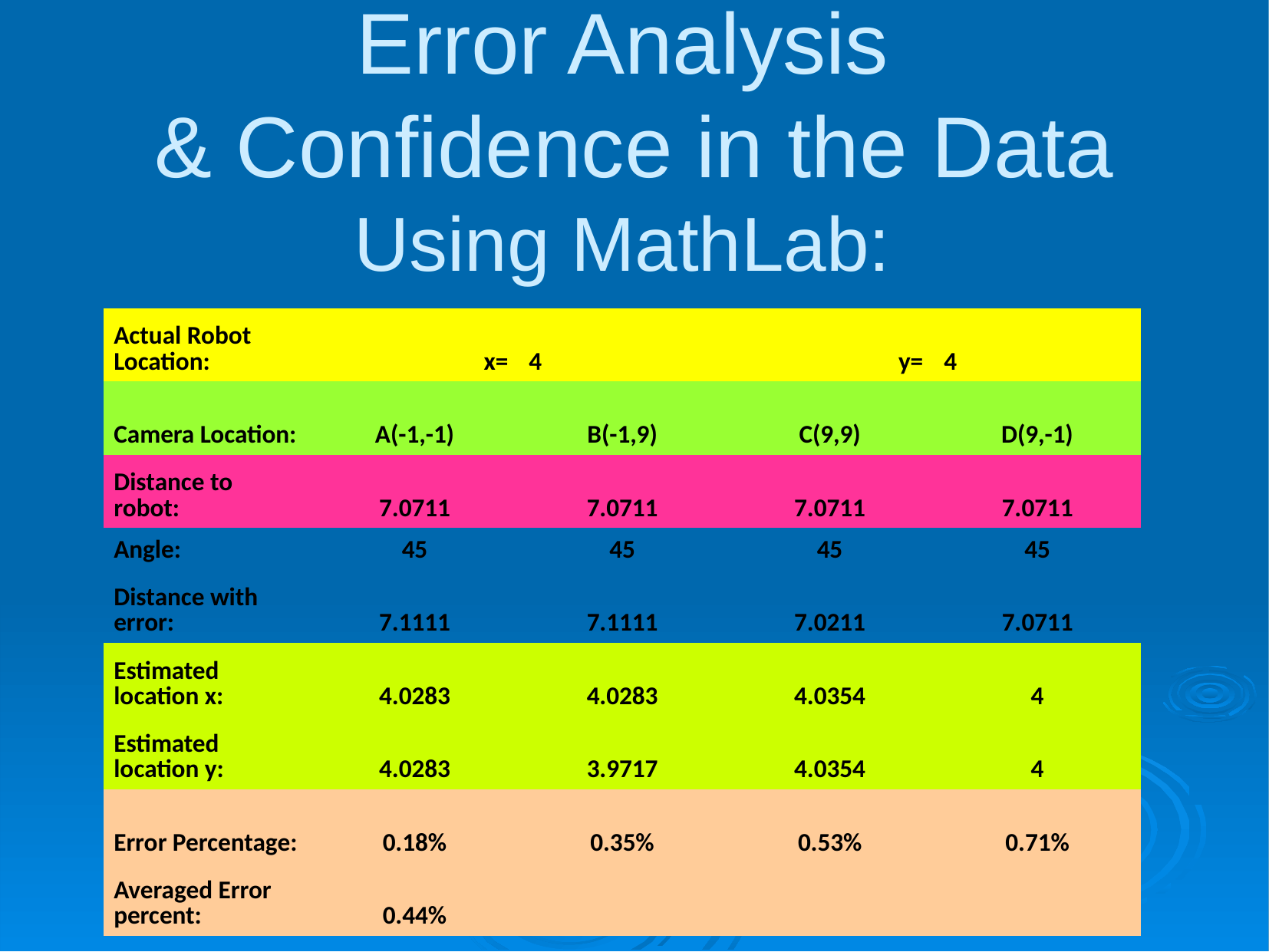

# Error Analysis & Confidence in the Data Using MathLab:
| Actual Robot Location: | x= | 4 | y= | 4 |
| --- | --- | --- | --- | --- |
| Camera Location: | A(-1,-1) | B(-1,9) | C(9,9) | D(9,-1) |
| Distance to robot: | 7.0711 | 7.0711 | 7.0711 | 7.0711 |
| Angle: | 45 | 45 | 45 | 45 |
| Distance with error: | 7.1111 | 7.1111 | 7.0211 | 7.0711 |
| Estimated location x: | 4.0283 | 4.0283 | 4.0354 | 4 |
| Estimated location y: | 4.0283 | 3.9717 | 4.0354 | 4 |
| Error Percentage: | 0.18% | 0.35% | 0.53% | 0.71% |
| Averaged Error percent: | 0.44% |  |  |  |